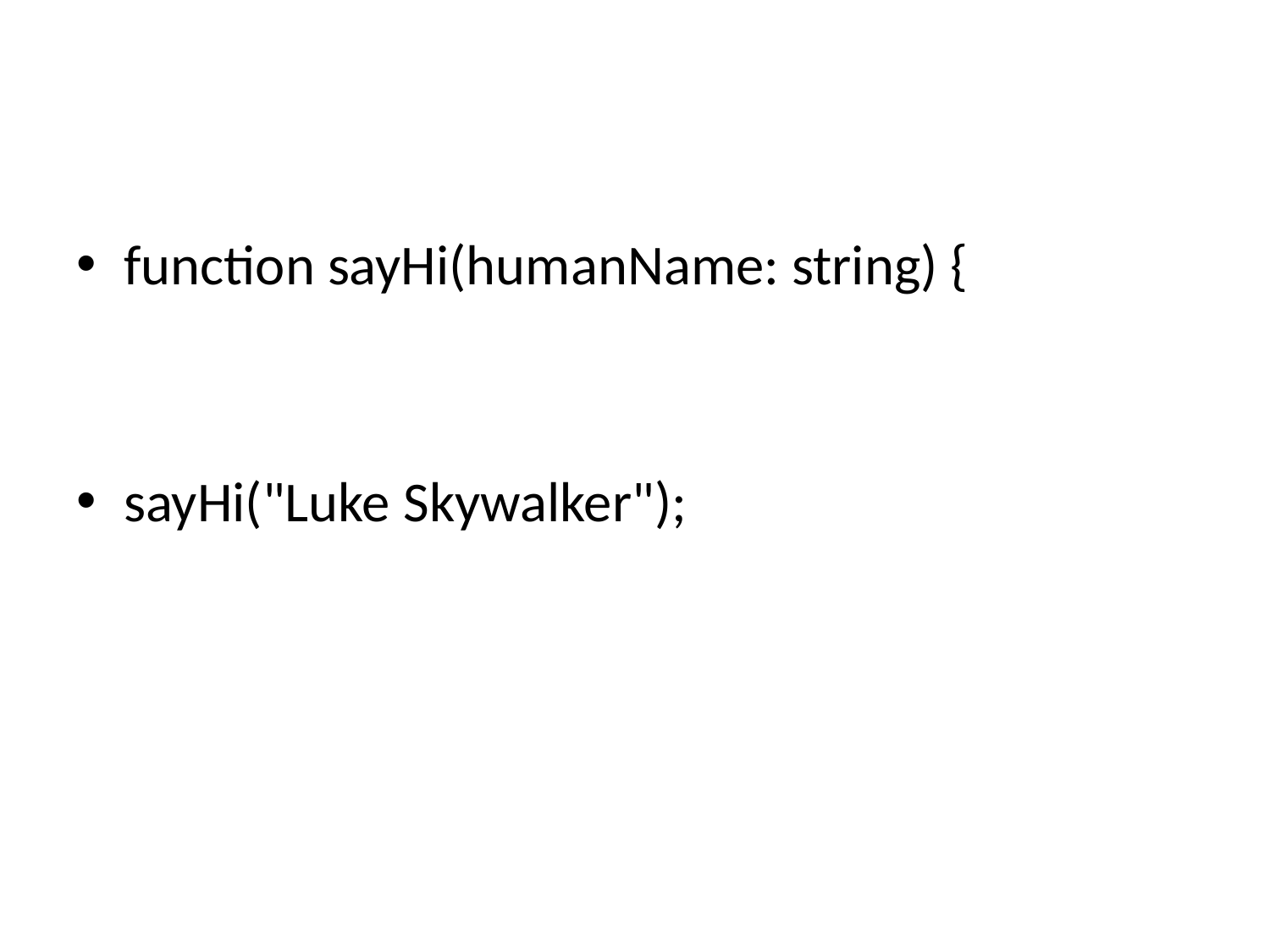

#
function sayHi(humanName: string) {

sayHi("Luke Skywalker");